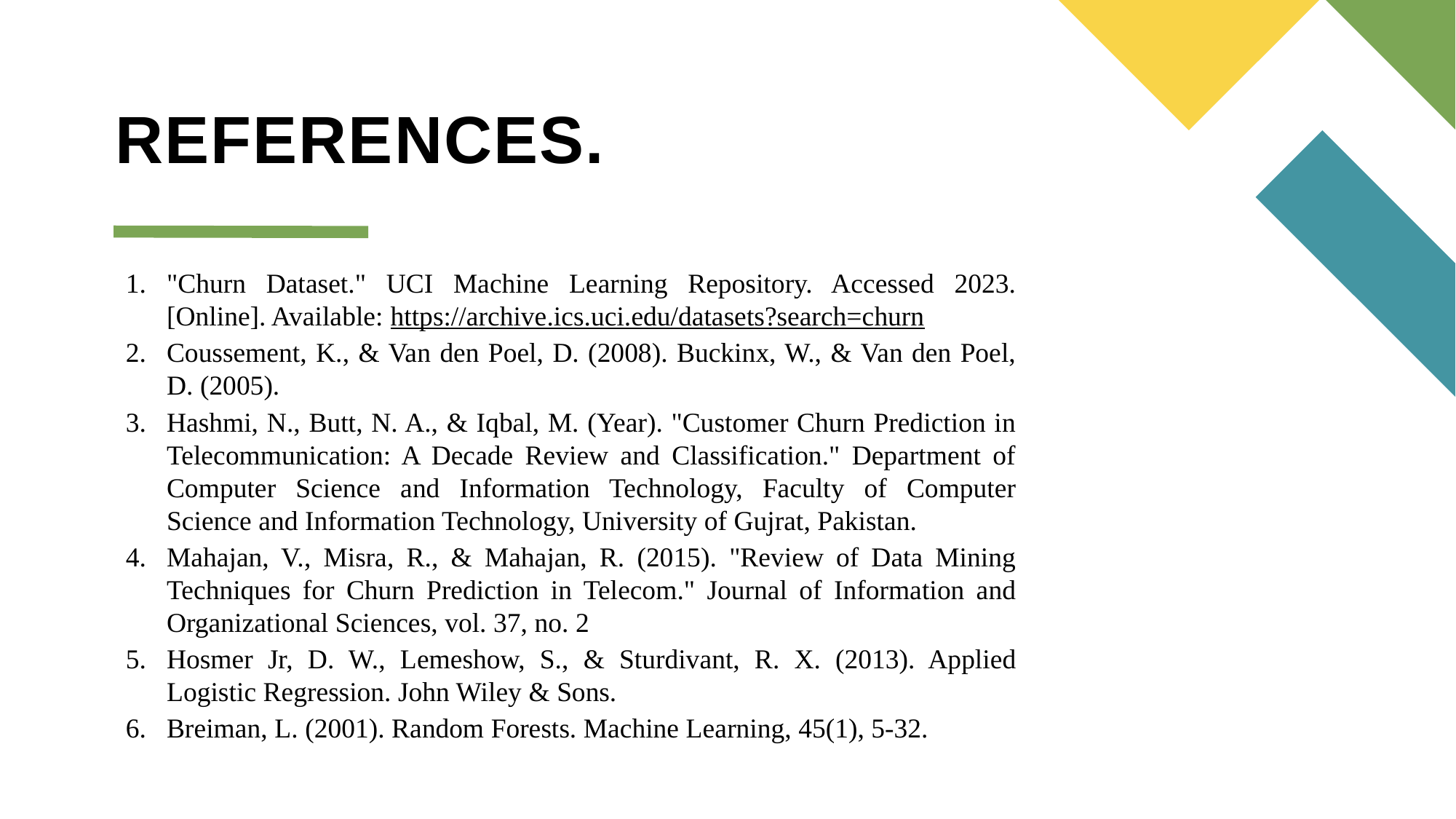

# REFERENCES.
"Churn Dataset." UCI Machine Learning Repository. Accessed 2023. [Online]. Available: https://archive.ics.uci.edu/datasets?search=churn
Coussement, K., & Van den Poel, D. (2008). Buckinx, W., & Van den Poel, D. (2005).
Hashmi, N., Butt, N. A., & Iqbal, M. (Year). "Customer Churn Prediction in Telecommunication: A Decade Review and Classification." Department of Computer Science and Information Technology, Faculty of Computer Science and Information Technology, University of Gujrat, Pakistan.
Mahajan, V., Misra, R., & Mahajan, R. (2015). "Review of Data Mining Techniques for Churn Prediction in Telecom." Journal of Information and Organizational Sciences, vol. 37, no. 2
Hosmer Jr, D. W., Lemeshow, S., & Sturdivant, R. X. (2013). Applied Logistic Regression. John Wiley & Sons.
Breiman, L. (2001). Random Forests. Machine Learning, 45(1), 5-32.